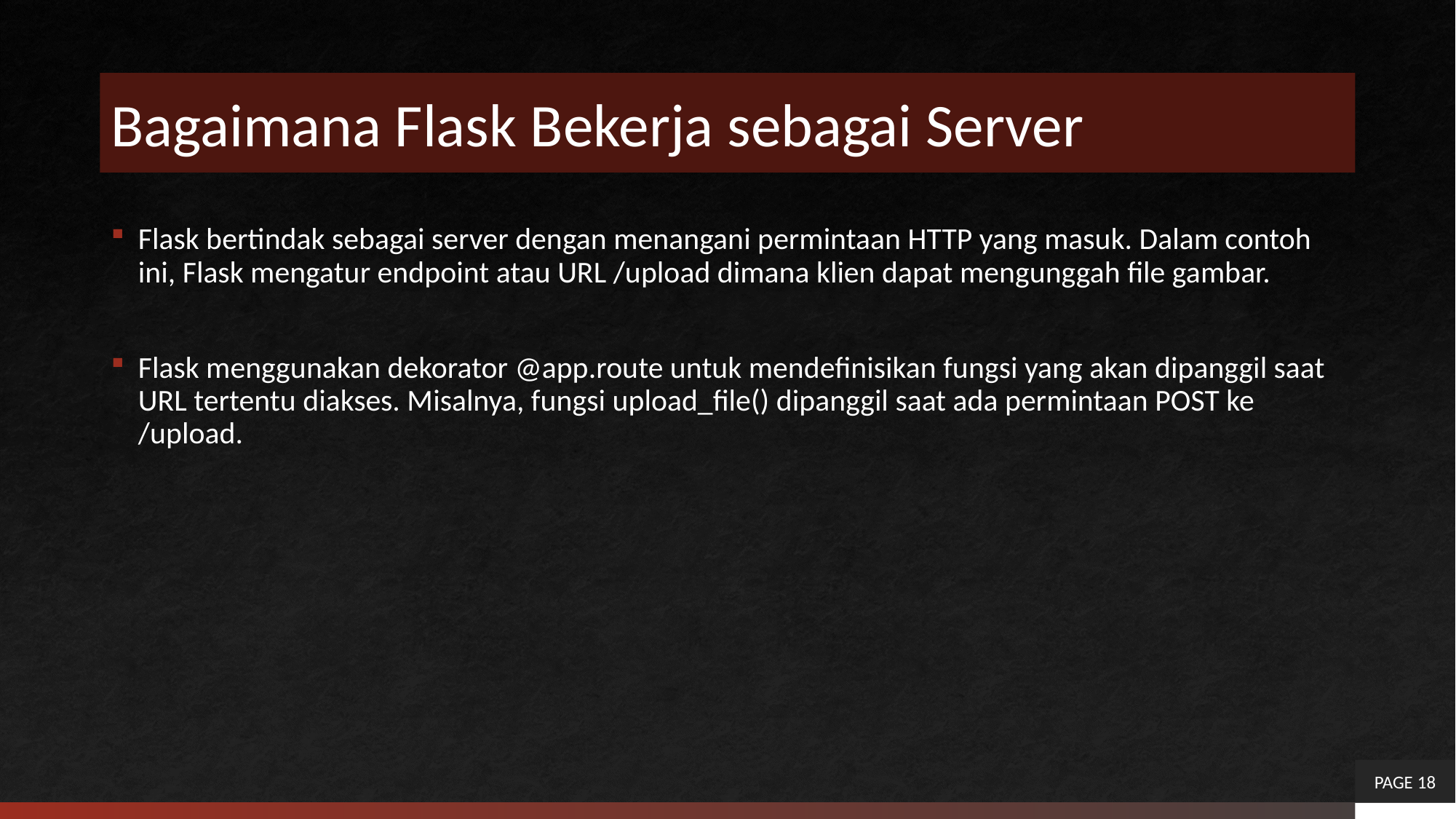

# Bagaimana Flask Bekerja sebagai Server
Flask bertindak sebagai server dengan menangani permintaan HTTP yang masuk. Dalam contoh ini, Flask mengatur endpoint atau URL /upload dimana klien dapat mengunggah file gambar.

Flask menggunakan dekorator @app.route untuk mendefinisikan fungsi yang akan dipanggil saat URL tertentu diakses. Misalnya, fungsi upload_file() dipanggil saat ada permintaan POST ke /upload.

PAGE 18